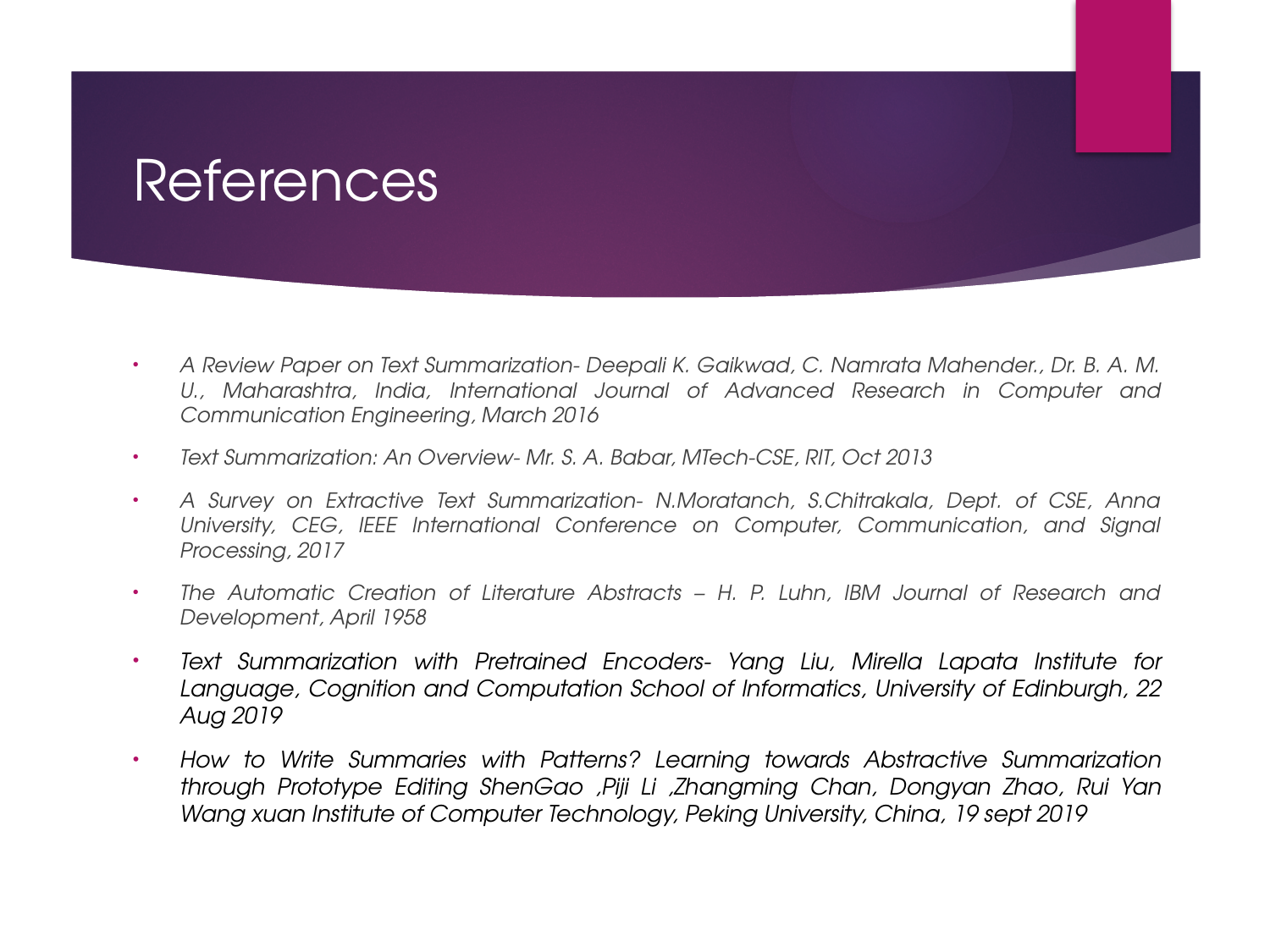

# References
A Review Paper on Text Summarization- Deepali K. Gaikwad, C. Namrata Mahender., Dr. B. A. M. U., Maharashtra, India, International Journal of Advanced Research in Computer and Communication Engineering, March 2016
Text Summarization: An Overview- Mr. S. A. Babar, MTech-CSE, RIT, Oct 2013
A Survey on Extractive Text Summarization- N.Moratanch, S.Chitrakala, Dept. of CSE, Anna University, CEG, IEEE International Conference on Computer, Communication, and Signal Processing, 2017
The Automatic Creation of Literature Abstracts – H. P. Luhn, IBM Journal of Research and Development, April 1958
Text Summarization with Pretrained Encoders- Yang Liu, Mirella Lapata Institute for Language, Cognition and Computation School of Informatics, University of Edinburgh, 22 Aug 2019
How to Write Summaries with Patterns? Learning towards Abstractive Summarization through Prototype Editing ShenGao ,Piji Li ,Zhangming Chan, Dongyan Zhao, Rui Yan Wang xuan Institute of Computer Technology, Peking University, China, 19 sept 2019